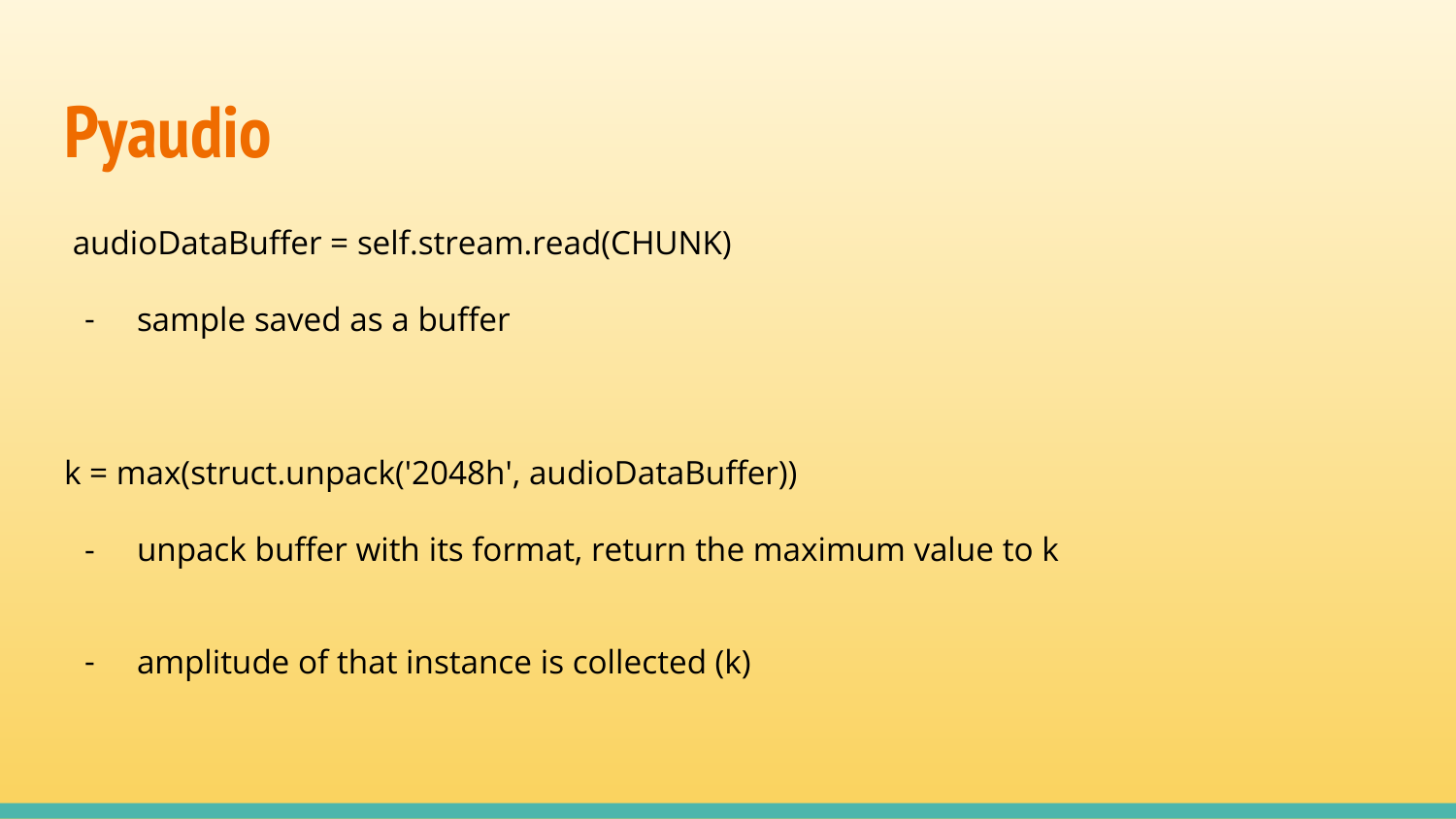

# Pyaudio
 audioDataBuffer = self.stream.read(CHUNK)
sample saved as a buffer

k = max(struct.unpack('2048h', audioDataBuffer))
unpack buffer with its format, return the maximum value to k

amplitude of that instance is collected (k)